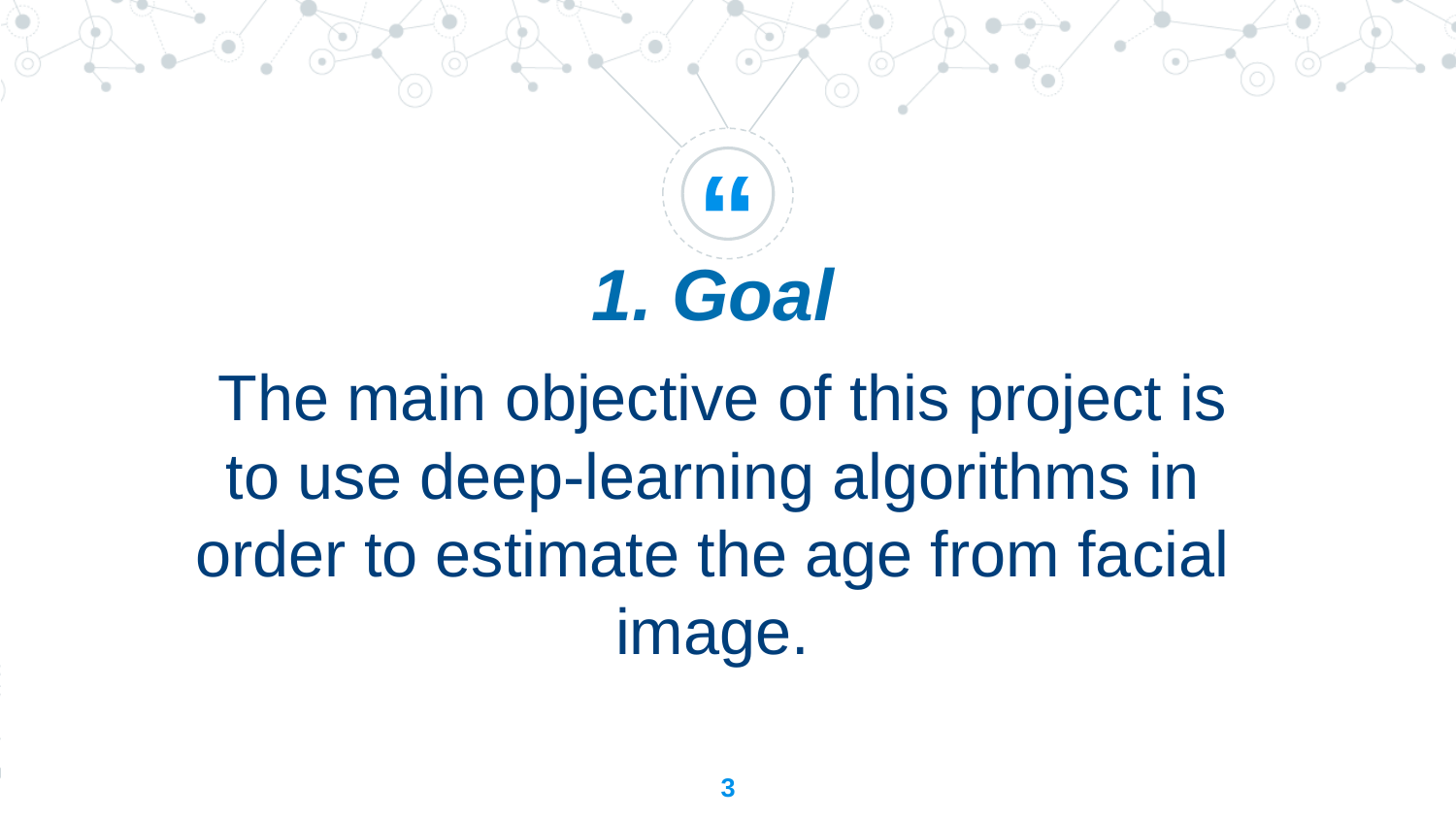

1. Goal
 The main objective of this project is to use deep-learning algorithms in order to estimate the age from facial image.

3